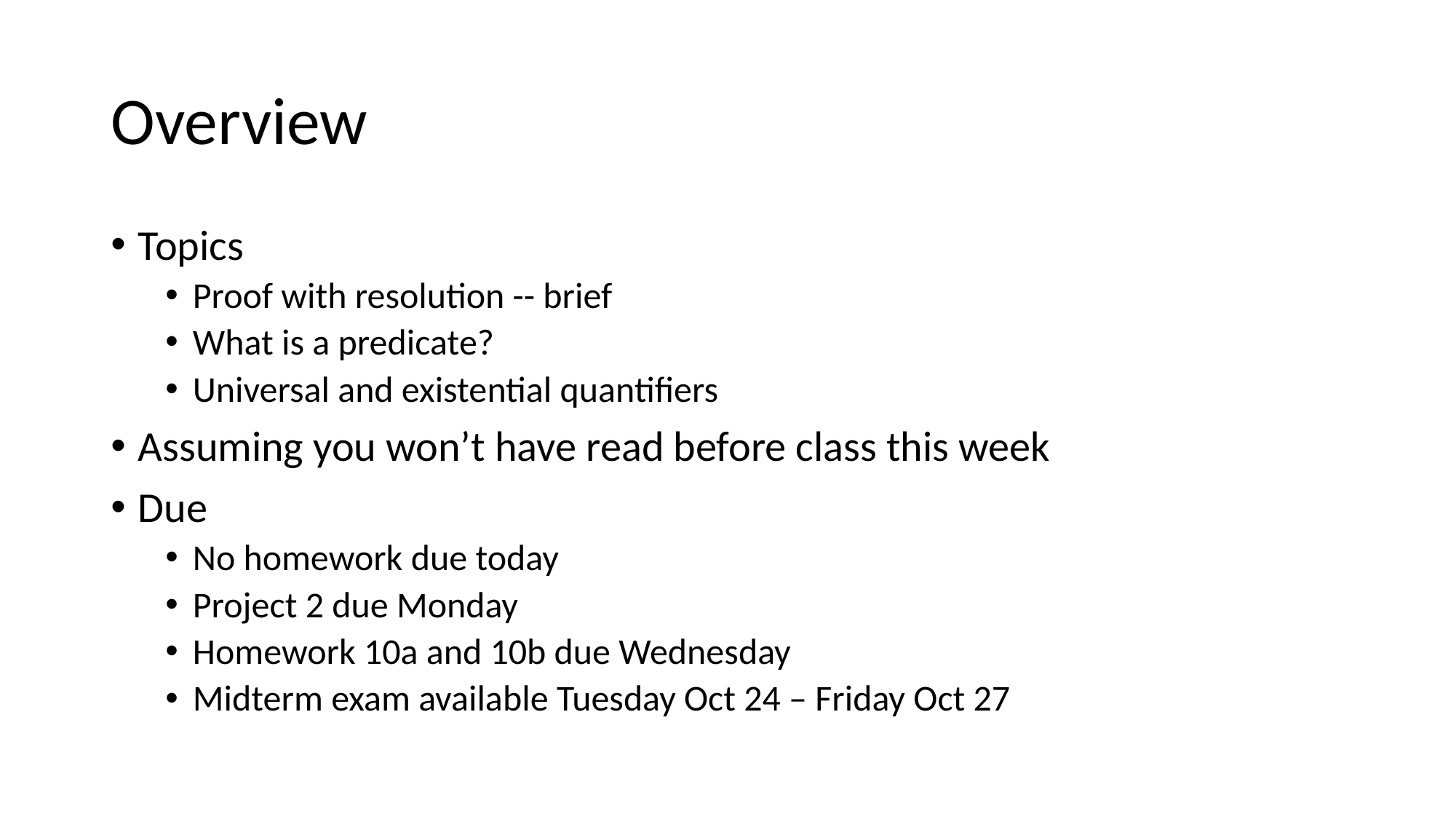

# Overview
Topics
Proof with resolution -- brief
What is a predicate?
Universal and existential quantifiers
Assuming you won’t have read before class this week
Due
No homework due today
Project 2 due Monday
Homework 10a and 10b due Wednesday
Midterm exam available Tuesday Oct 24 – Friday Oct 27